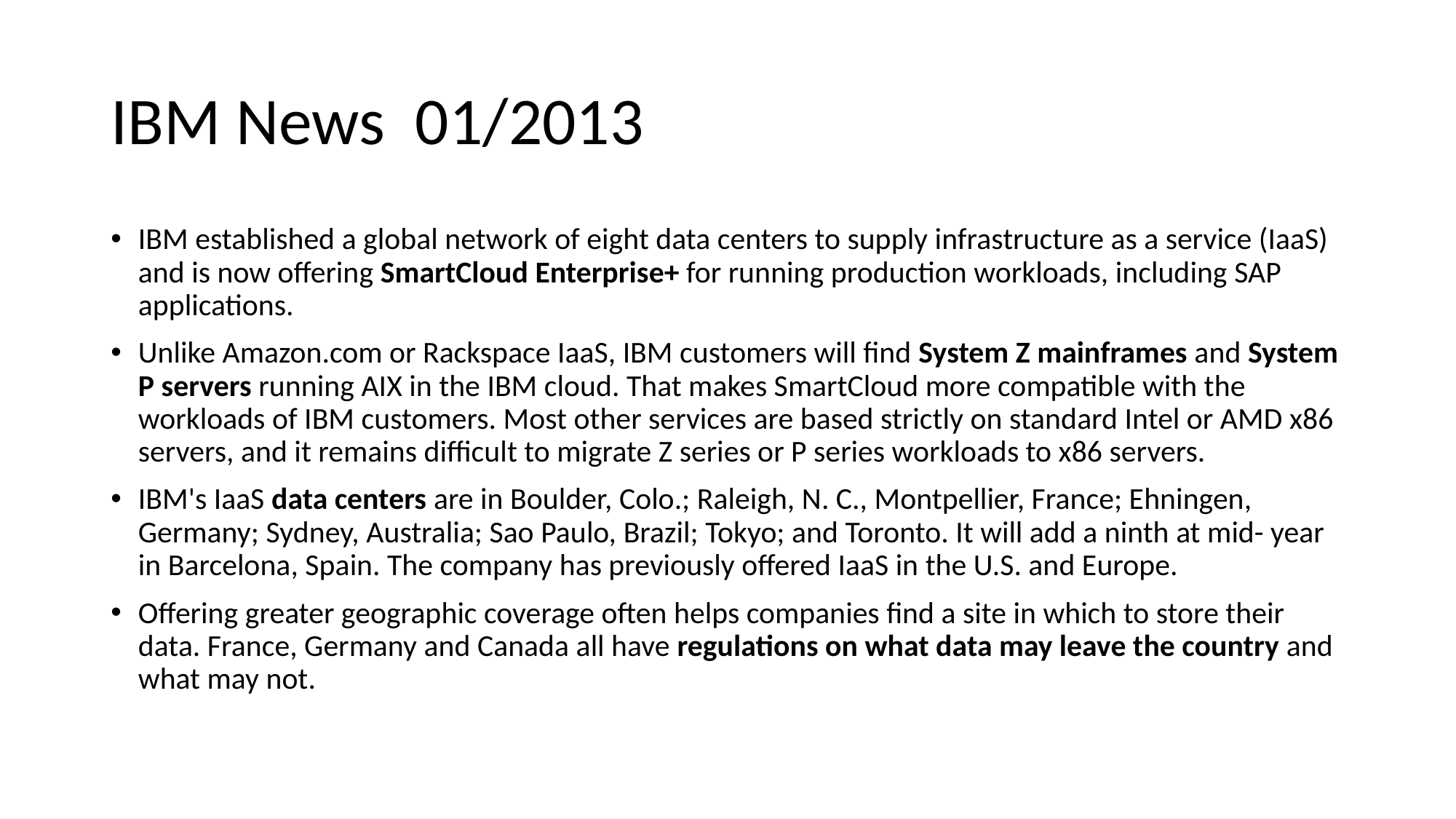

# IBM News  01/2013
IBM established a global network of eight data centers to supply infrastructure as a service (IaaS) and is now offering SmartCloud Enterprise+ for running production workloads, including SAP applications.
Unlike Amazon.com or Rackspace IaaS, IBM customers will find System Z mainframes and System P servers running AIX in the IBM cloud. That makes SmartCloud more compatible with the workloads of IBM customers. Most other services are based strictly on standard Intel or AMD x86 servers, and it remains difficult to migrate Z series or P series workloads to x86 servers.
IBM's IaaS data centers are in Boulder, Colo.; Raleigh, N. C., Montpellier, France; Ehningen, Germany; Sydney, Australia; Sao Paulo, Brazil; Tokyo; and Toronto. It will add a ninth at mid- year in Barcelona, Spain. The company has previously offered IaaS in the U.S. and Europe.
Offering greater geographic coverage often helps companies find a site in which to store their data. France, Germany and Canada all have regulations on what data may leave the country and what may not.